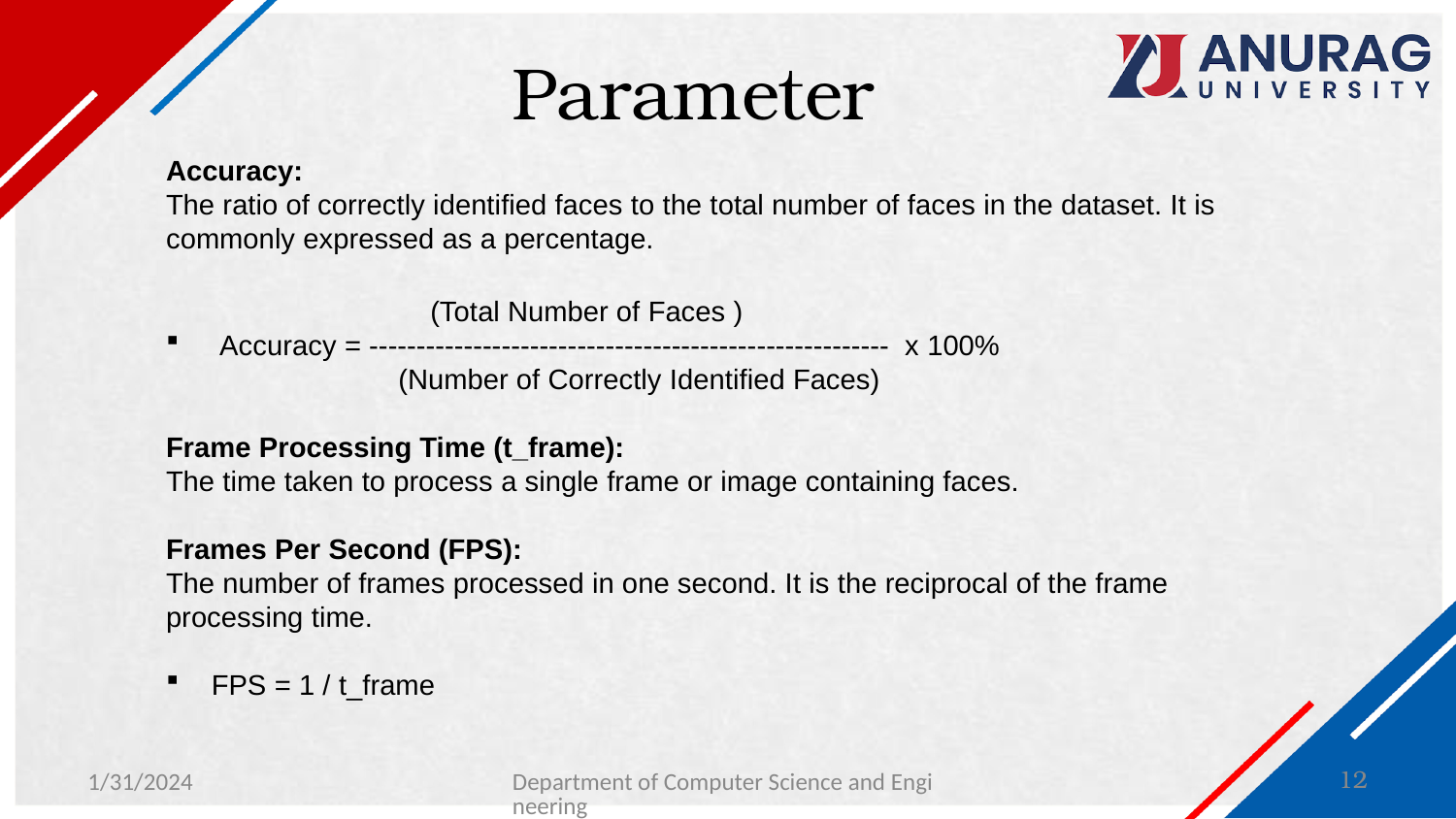

# Parameter
Accuracy:
The ratio of correctly identified faces to the total number of faces in the dataset. It is commonly expressed as a percentage.

                                 (Total Number of Faces )
 Accuracy = -------------------------------------------------------  x 100%
                             (Number of Correctly Identified Faces)
​
Frame Processing Time (t_frame):
The time taken to process a single frame or image containing faces.

Frames Per Second (FPS):
The number of frames processed in one second. It is the reciprocal of the frame processing time.

FPS = 1 / t_frame

1/31/2024
Department of Computer Science and Engineering
12